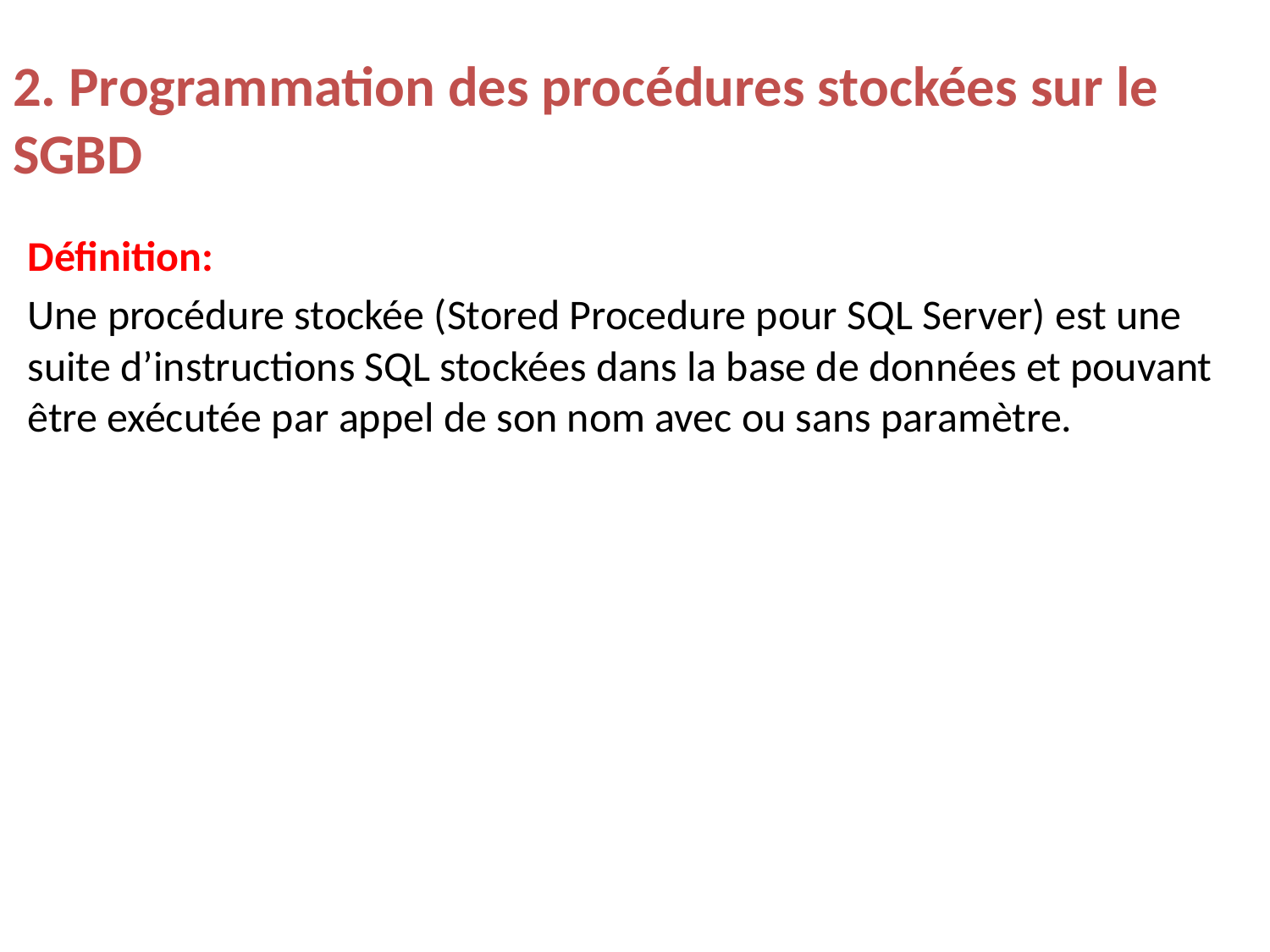

# 2. Programmation des procédures stockées sur le SGBD
Définition:
Une procédure stockée (Stored Procedure pour SQL Server) est une suite d’instructions SQL stockées dans la base de données et pouvant être exécutée par appel de son nom avec ou sans paramètre.